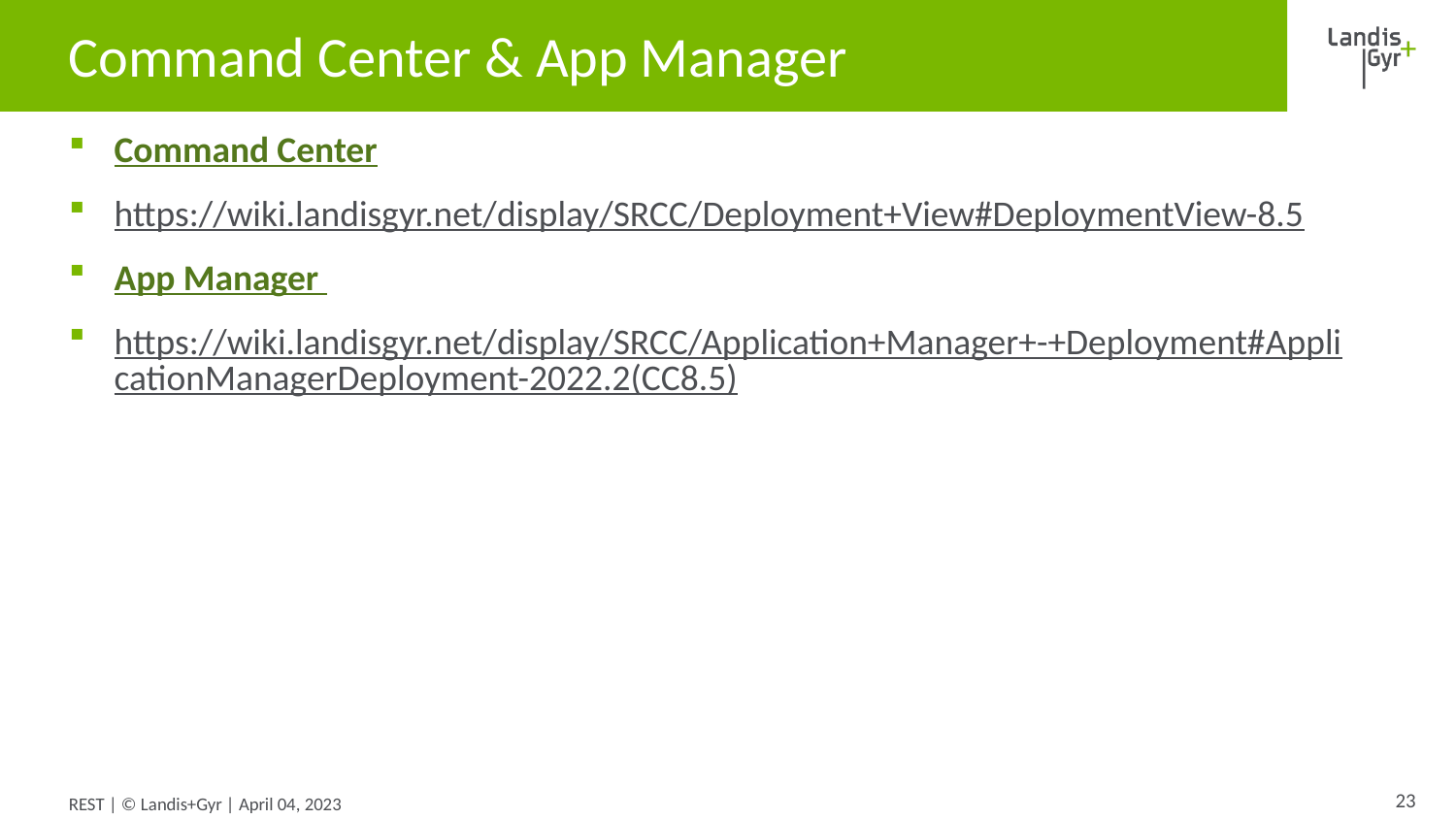

# Command Center & App Manager
Command Center
https://wiki.landisgyr.net/display/SRCC/Deployment+View#DeploymentView-8.5
App Manager
https://wiki.landisgyr.net/display/SRCC/Application+Manager+-+Deployment#ApplicationManagerDeployment-2022.2(CC8.5)

23